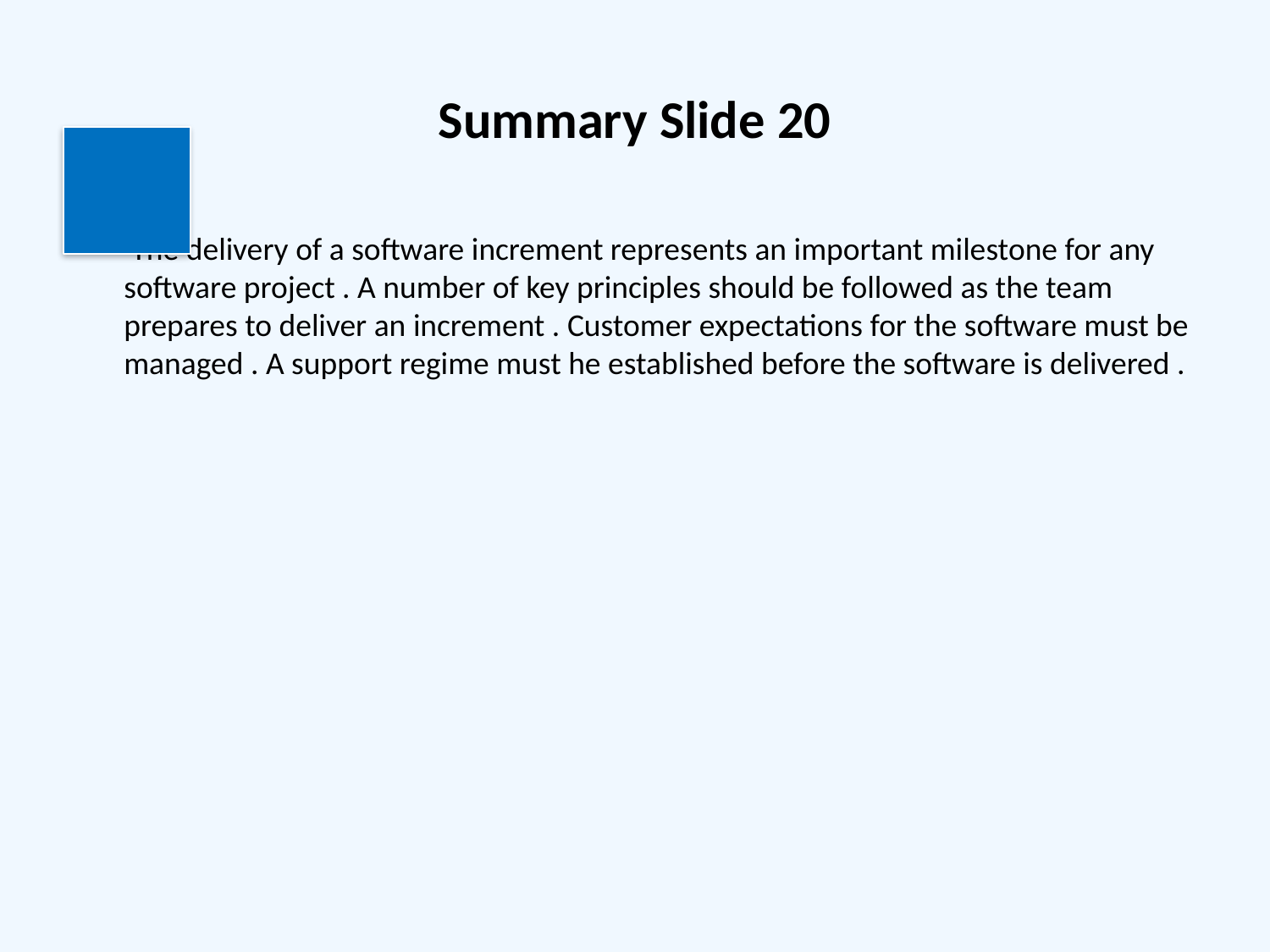

# Summary Slide 20

 The delivery of a software increment represents an important milestone for any software project . A number of key principles should be followed as the team prepares to deliver an increment . Customer expectations for the software must be managed . A support regime must he established before the software is delivered .